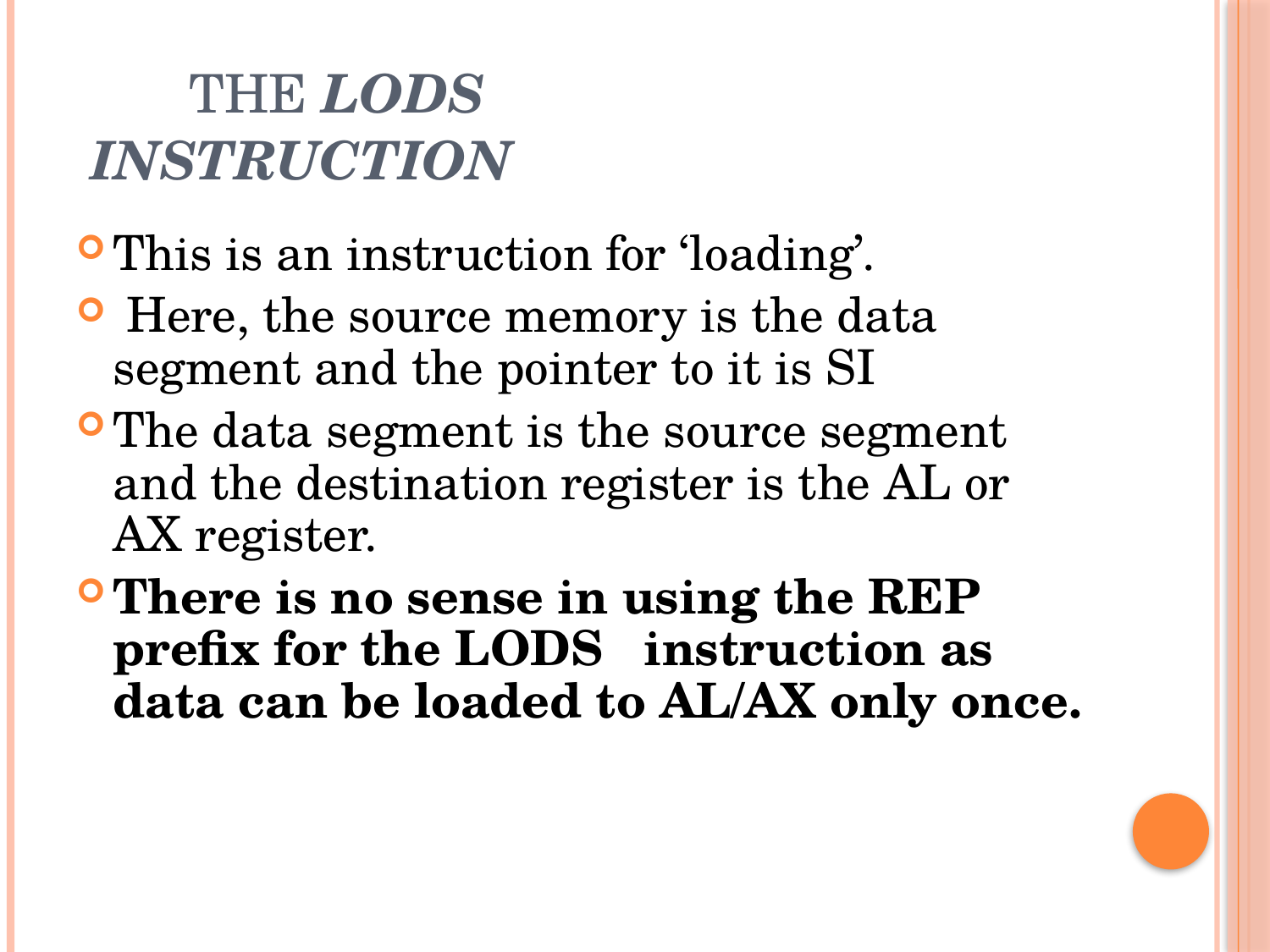

# The LODS instruction
This is an instruction for ‘loading’.
 Here, the source memory is the data segment and the pointer to it is SI
The data segment is the source segment and the destination register is the AL or AX register.
There is no sense in using the REP prefix for the LODS   instruction as data can be loaded to AL/AX only once.